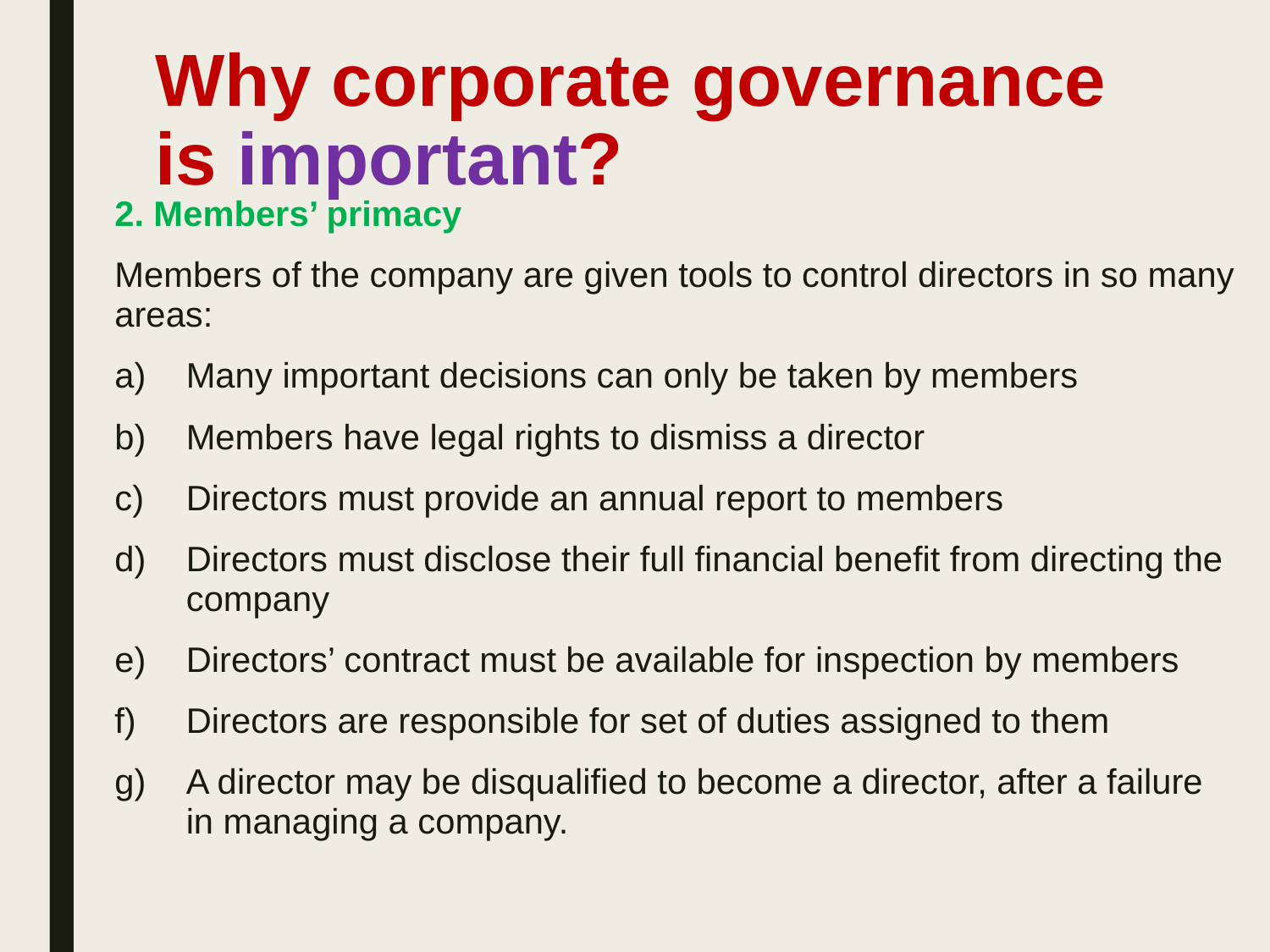

# Why corporate governance is important?
2. Members’ primacy
Members of the company are given tools to control directors in so many areas:
Many important decisions can only be taken by members
Members have legal rights to dismiss a director
Directors must provide an annual report to members
Directors must disclose their full financial benefit from directing the company
Directors’ contract must be available for inspection by members
Directors are responsible for set of duties assigned to them
A director may be disqualified to become a director, after a failure in managing a company.